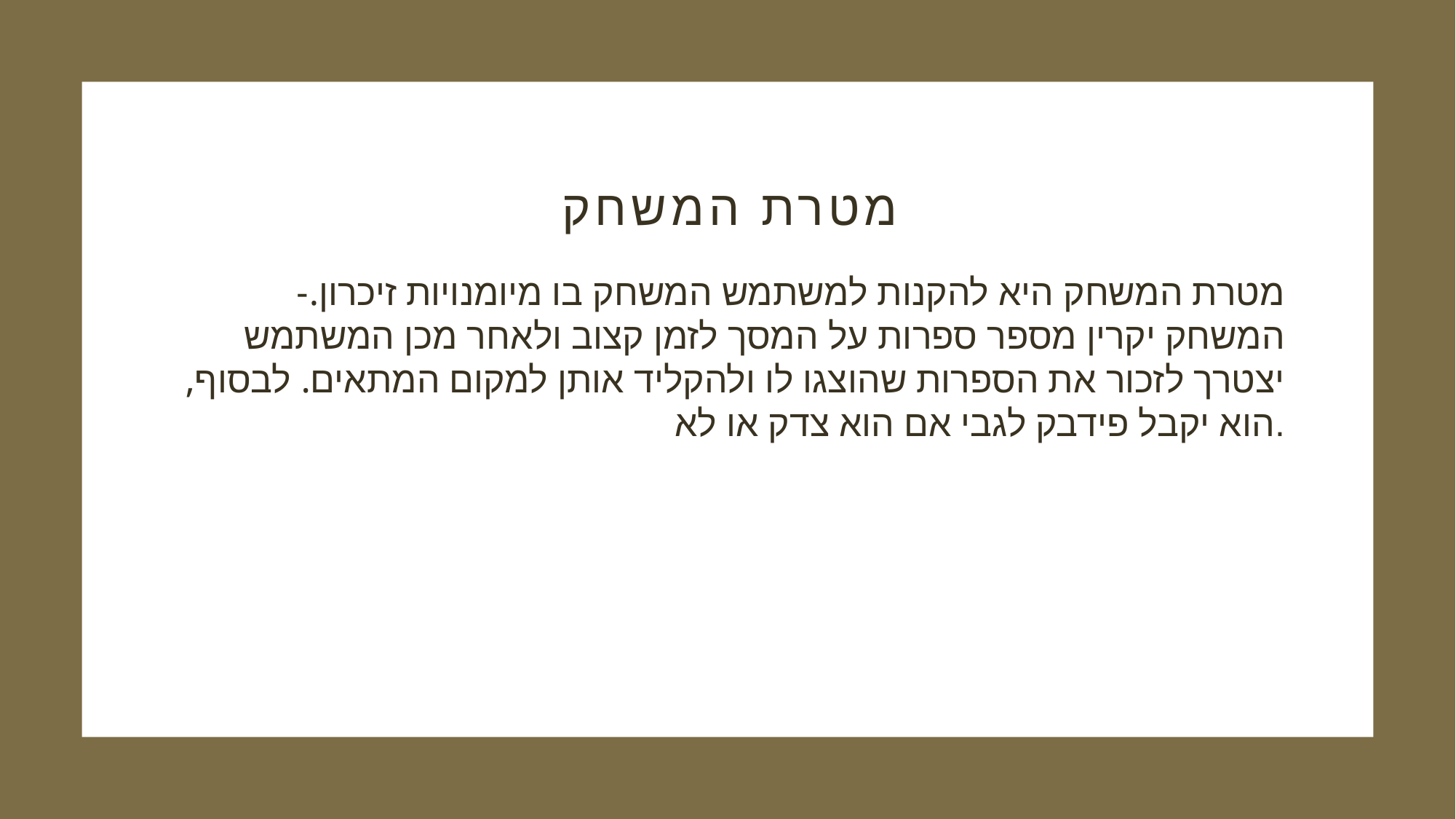

# מטרת המשחק
-מטרת המשחק היא להקנות למשתמש המשחק בו מיומנויות זיכרון. המשחק יקרין מספר ספרות על המסך לזמן קצוב ולאחר מכן המשתמש יצטרך לזכור את הספרות שהוצגו לו ולהקליד אותן למקום המתאים. לבסוף, הוא יקבל פידבק לגבי אם הוא צדק או לא.